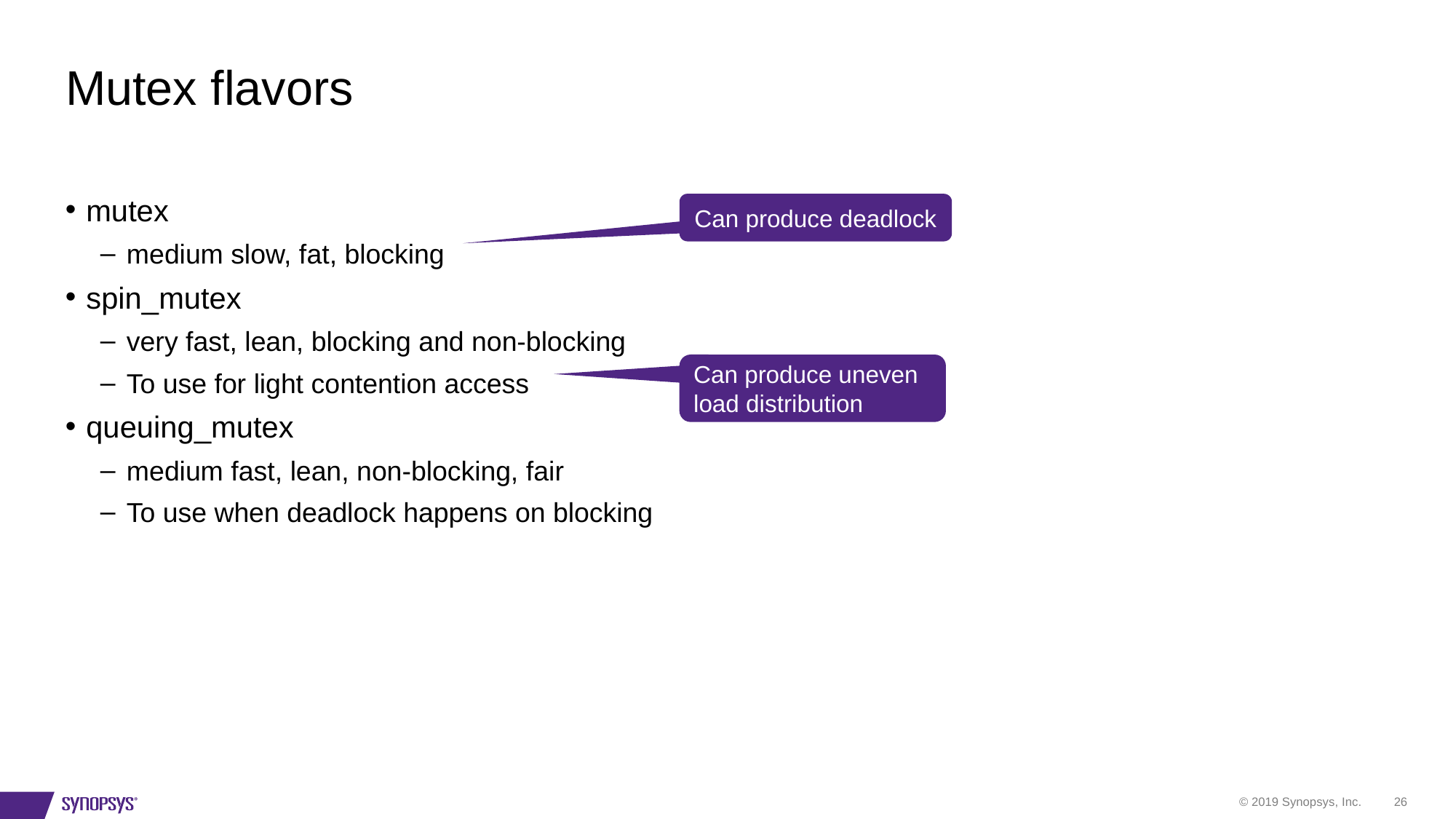

# Mutex flavors
mutex
medium slow, fat, blocking
spin_mutex
very fast, lean, blocking and non-blocking
To use for light contention access
queuing_mutex
medium fast, lean, non-blocking, fair
To use when deadlock happens on blocking
Can produce deadlock
Can produce uneven load distribution